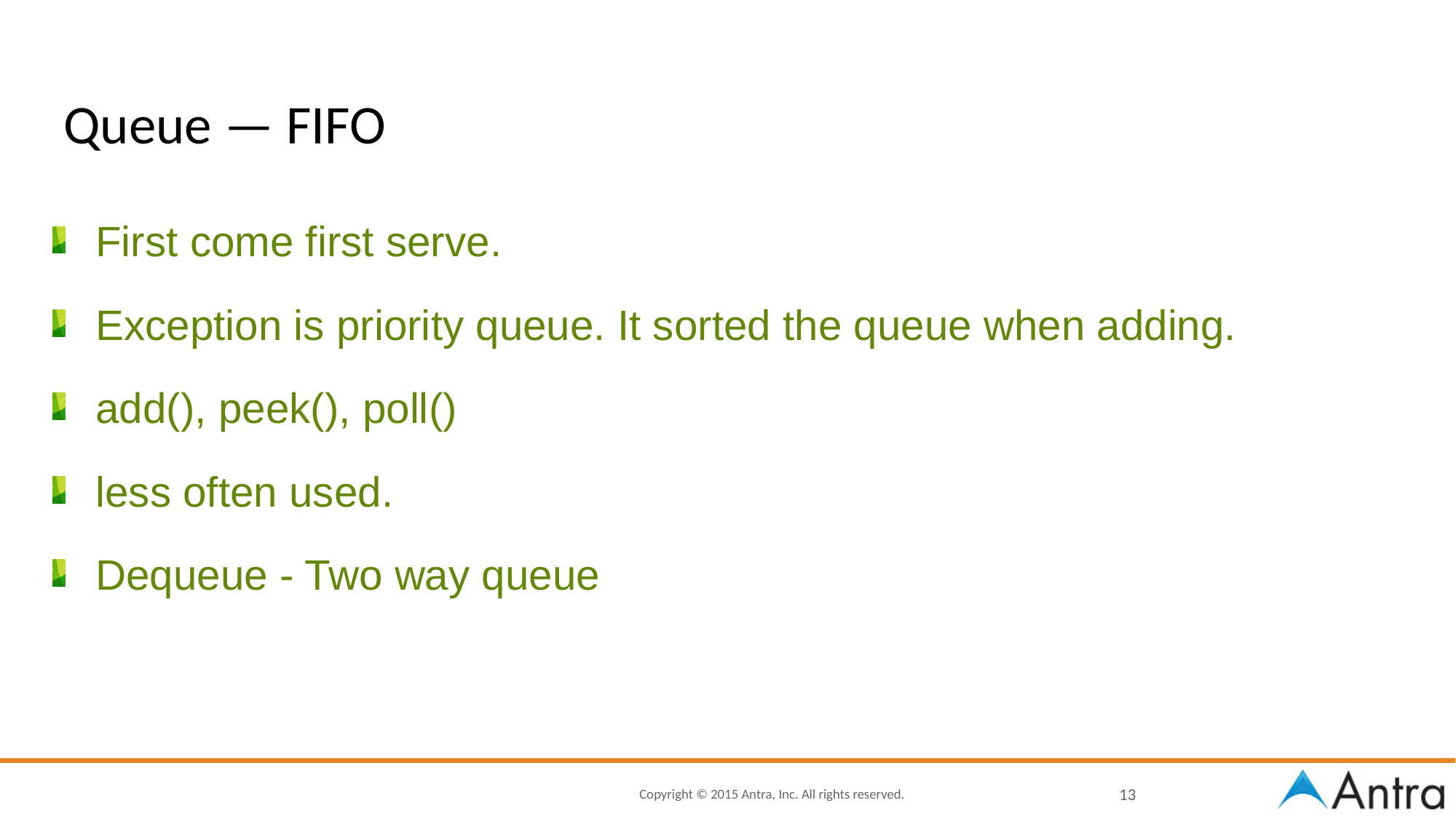

# Queue — FIFO
First come first serve.
Exception is priority queue. It sorted the queue when adding.
add(), peek(), poll()
less often used.
Dequeue - Two way queue
13